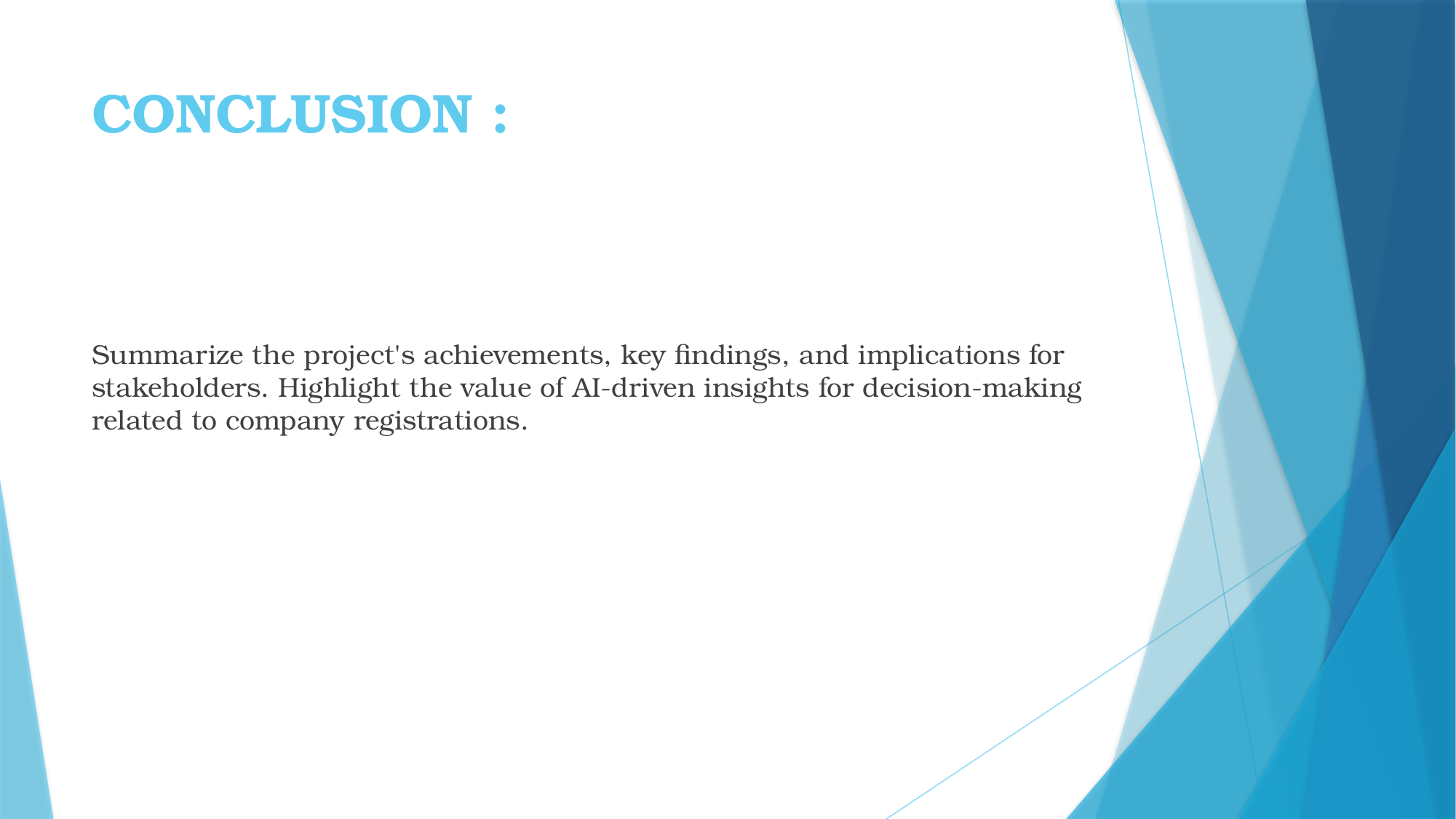

# CONCLUSION :
Summarize the project's achievements, key findings, and implications for stakeholders. Highlight the value of AI-driven insights for decision-making related to company registrations.